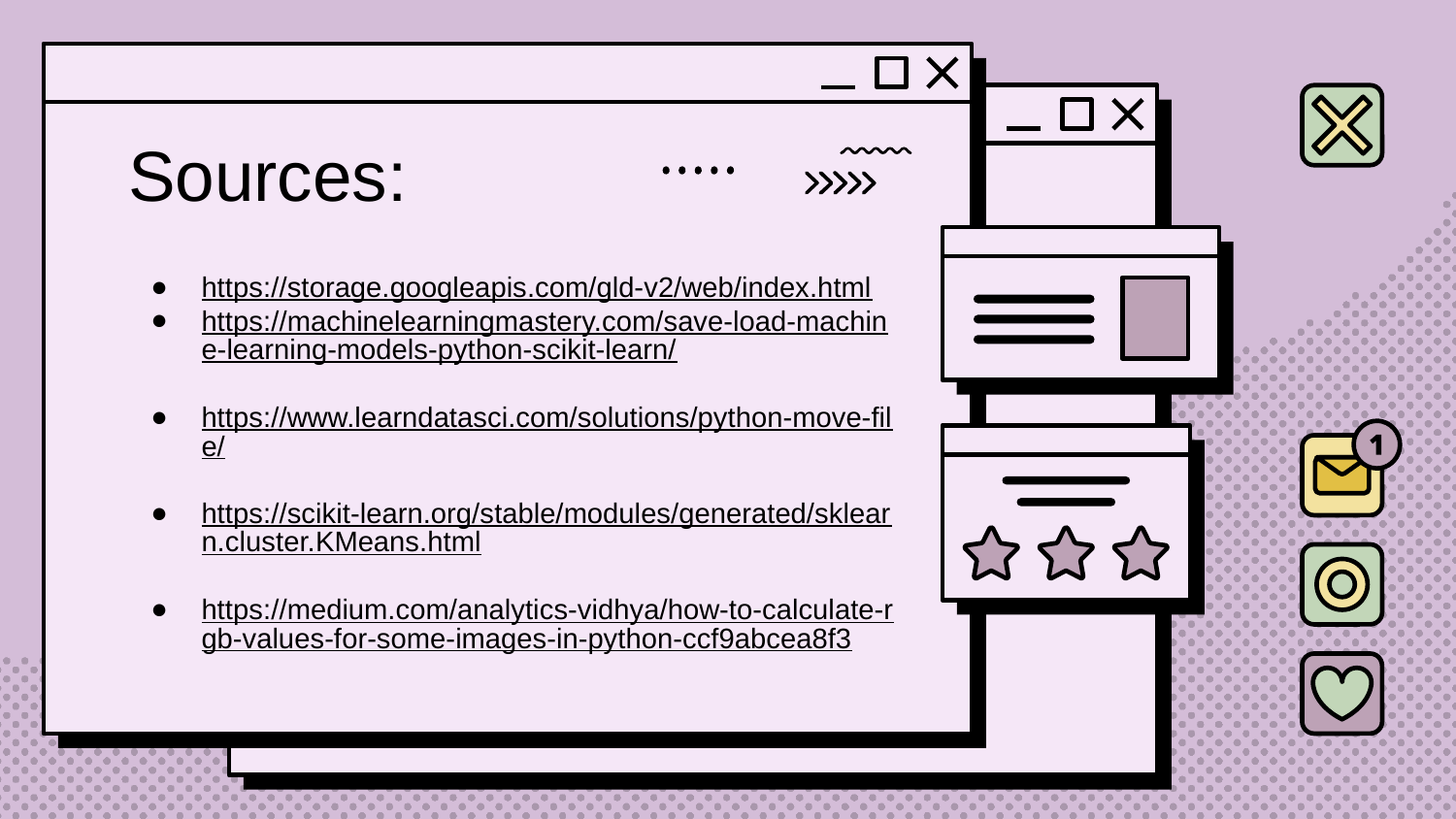

# Sources:

https://storage.googleapis.com/gld-v2/web/index.html
https://machinelearningmastery.com/save-load-machine-learning-models-python-scikit-learn/
https://www.learndatasci.com/solutions/python-move-file/
https://scikit-learn.org/stable/modules/generated/sklearn.cluster.KMeans.html
https://medium.com/analytics-vidhya/how-to-calculate-rgb-values-for-some-images-in-python-ccf9abcea8f3